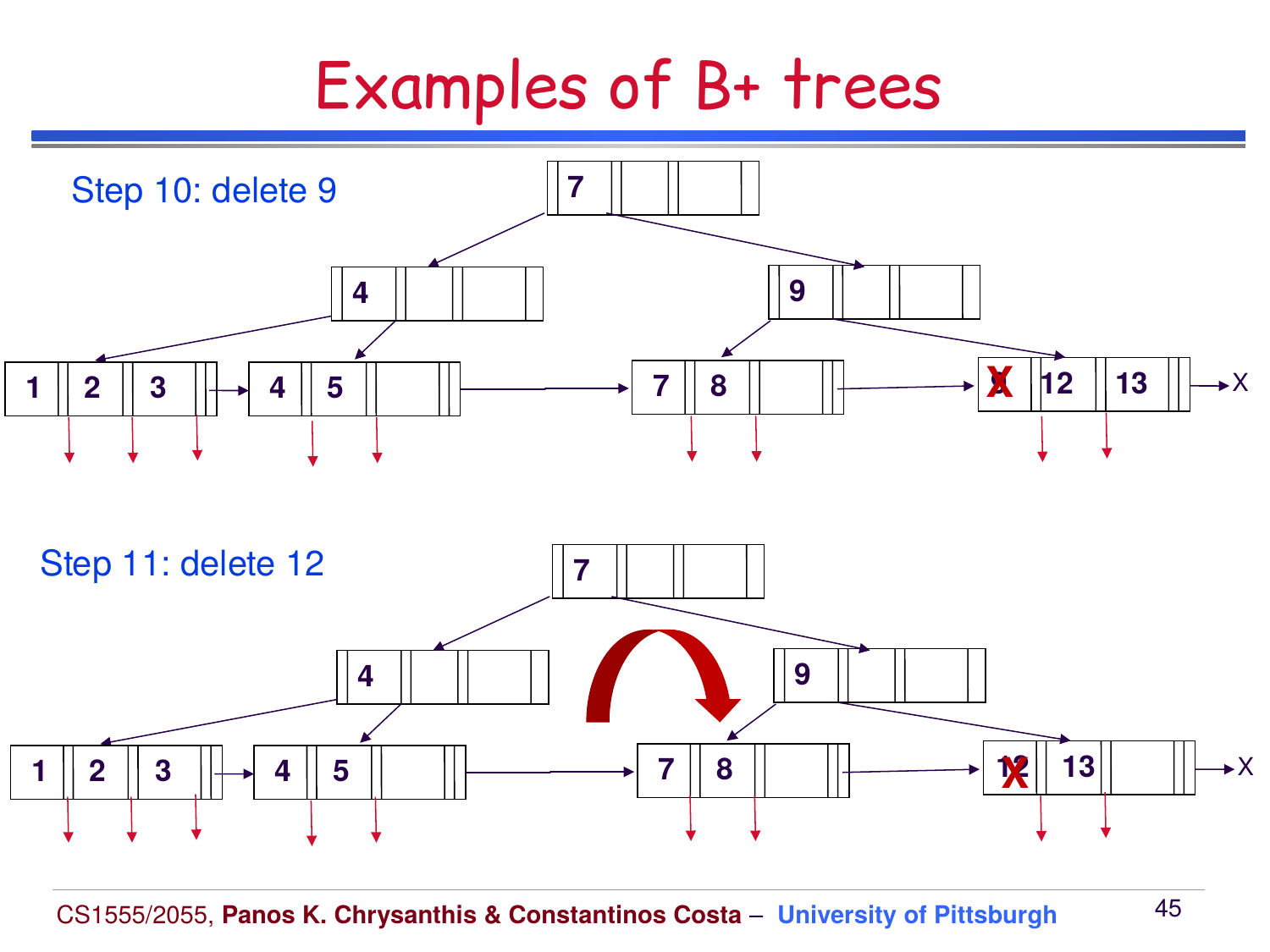

# Examples of B+ trees
 7

Step 10: delete 9

 9

 4

X
9    12     13

 7     8

 1     2      3

 4     5

X
X
X
X
X

Step 11: delete 12
 7

 9

 4

X
12    13

 7     8

 1     2      3

 4     5

X
X
X
X
X